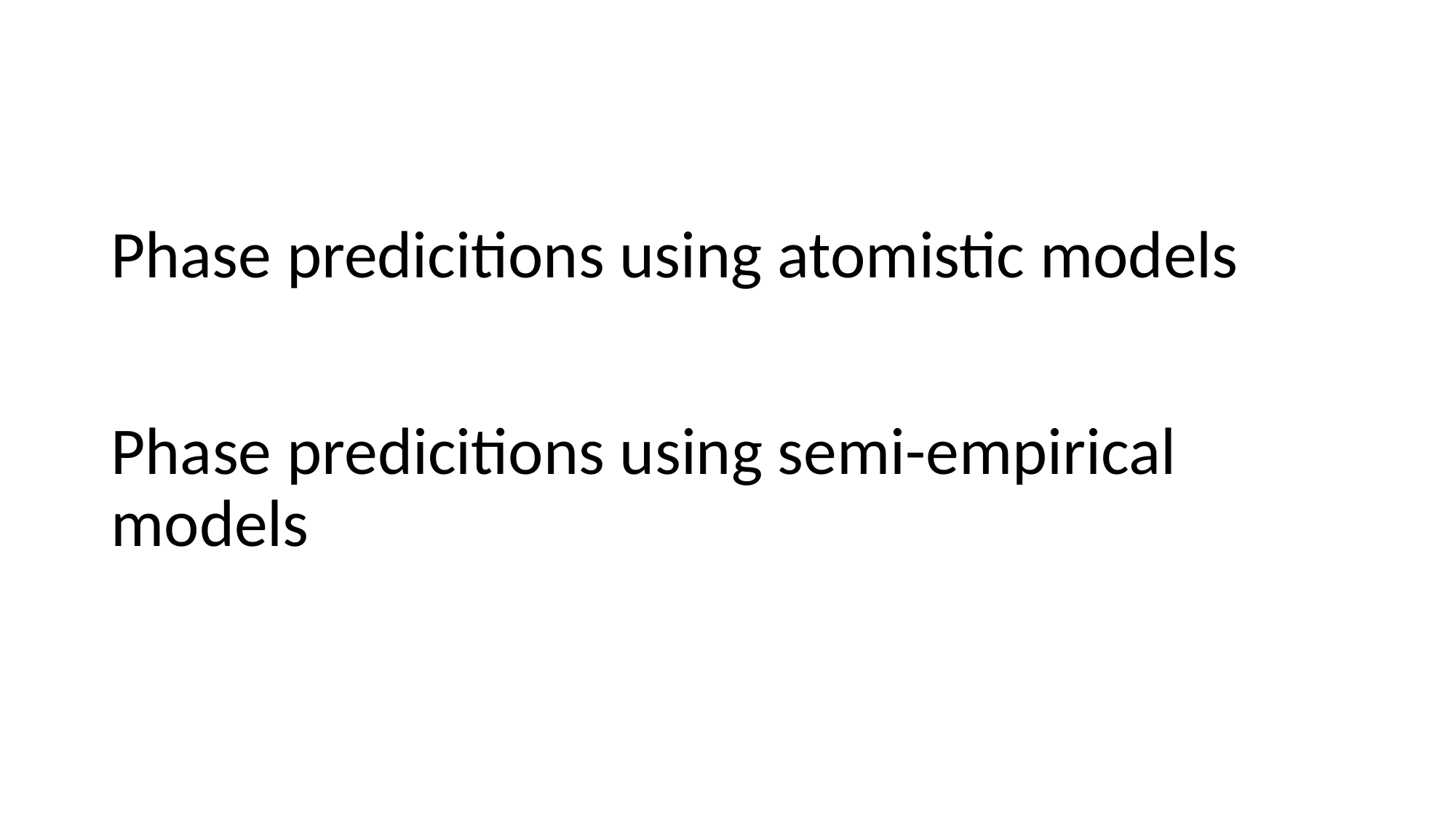

# Phase predicitions using atomistic models
Phase predicitions using semi-empirical models